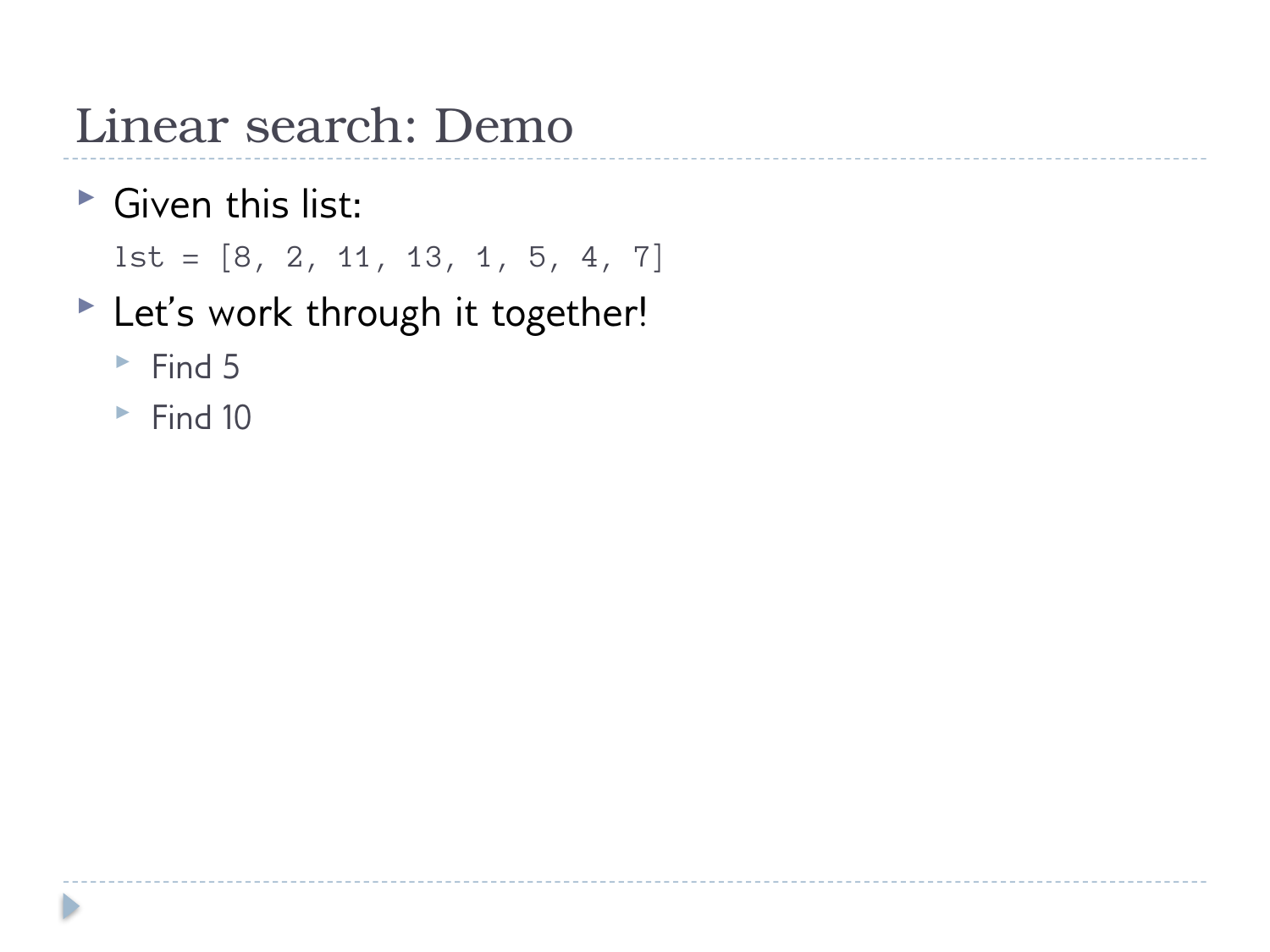

# Linear search: Demo
Given this list:
lst = [8, 2, 11, 13, 1, 5, 4, 7]
Let’s work through it together!
Find 5
Find 10